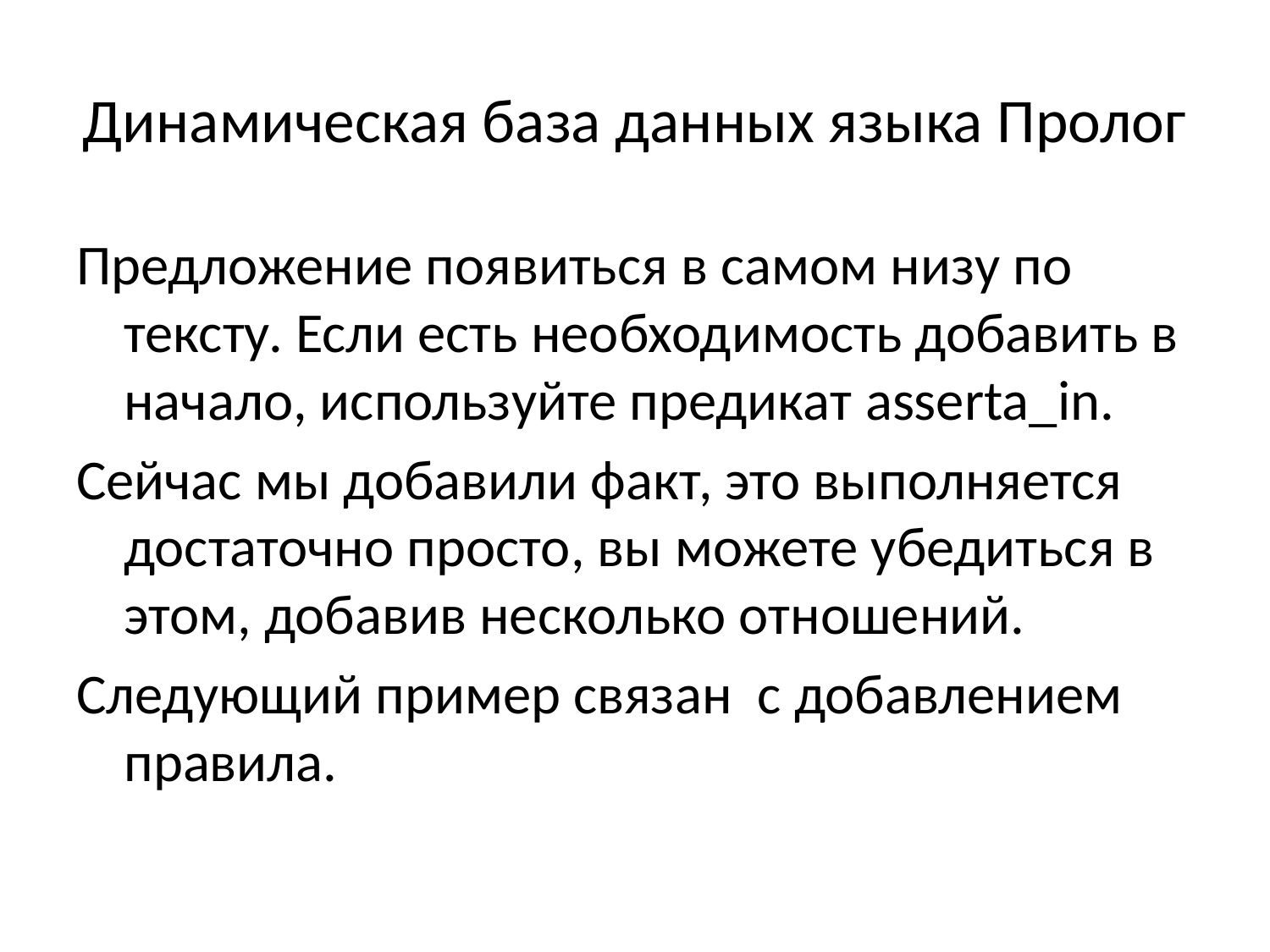

# Динамическая база данных языка Пролог
Предложение появиться в самом низу по  тексту. Если есть необходимость добавить в начало, используйте предикат asserta_in.
Сейчас мы добавили факт, это выполняется достаточно просто, вы можете убедиться в этом, добавив несколько отношений.
Следующий пример связан  с добавлением правила.